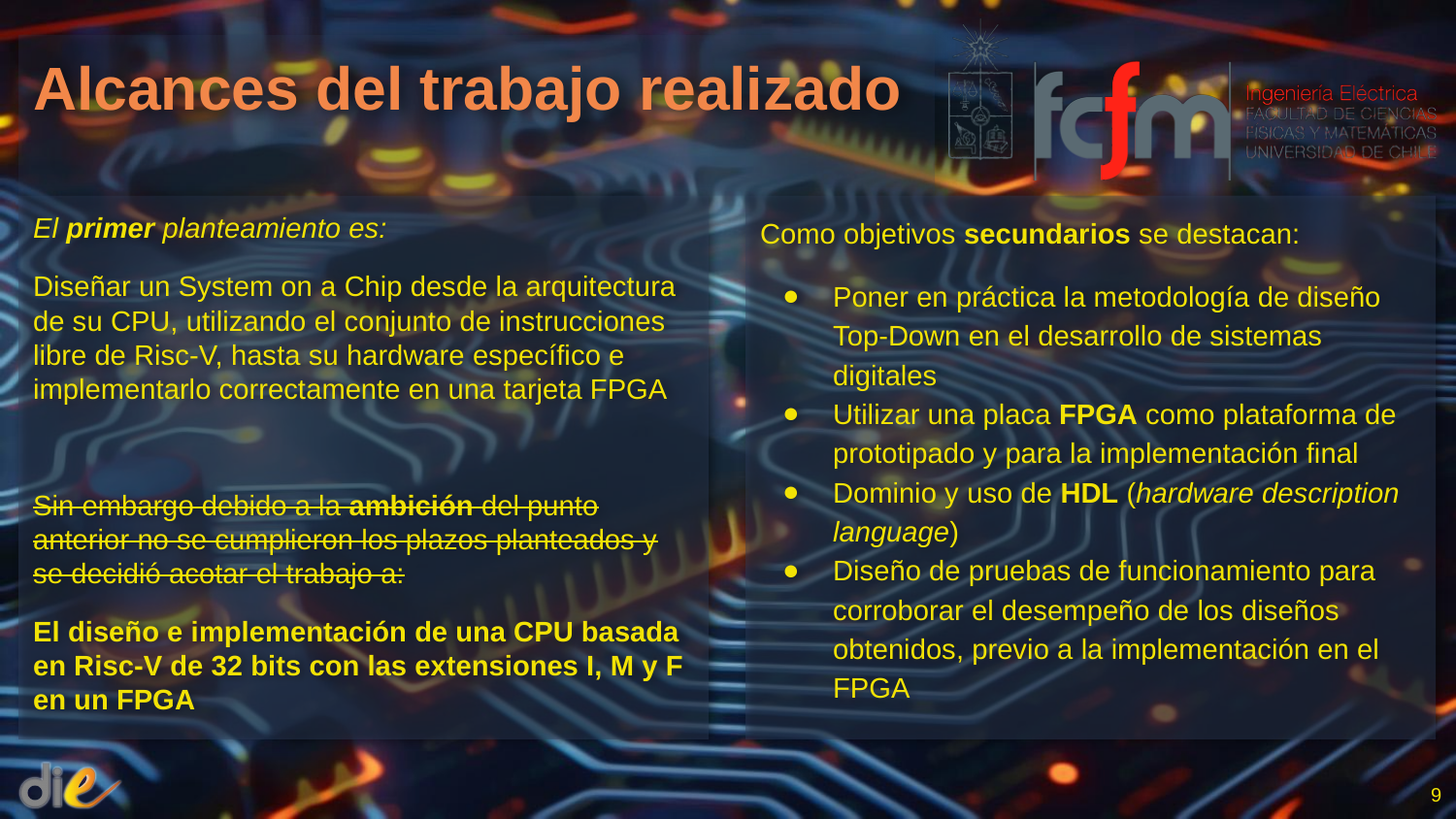

# Alcances del trabajo realizado
El primer planteamiento es:
Diseñar un System on a Chip desde la arquitectura de su CPU, utilizando el conjunto de instrucciones libre de Risc-V, hasta su hardware específico e implementarlo correctamente en una tarjeta FPGA

Sin embargo debido a la ambición del punto anterior no se cumplieron los plazos planteados y se decidió acotar el trabajo a:
El diseño e implementación de una CPU basada en Risc-V de 32 bits con las extensiones I, M y F en un FPGA
Como objetivos secundarios se destacan:
Poner en práctica la metodología de diseño Top-Down en el desarrollo de sistemas digitales
Utilizar una placa FPGA como plataforma de prototipado y para la implementación final
Dominio y uso de HDL (hardware description language)
Diseño de pruebas de funcionamiento para corroborar el desempeño de los diseños obtenidos, previo a la implementación en el FPGA
9